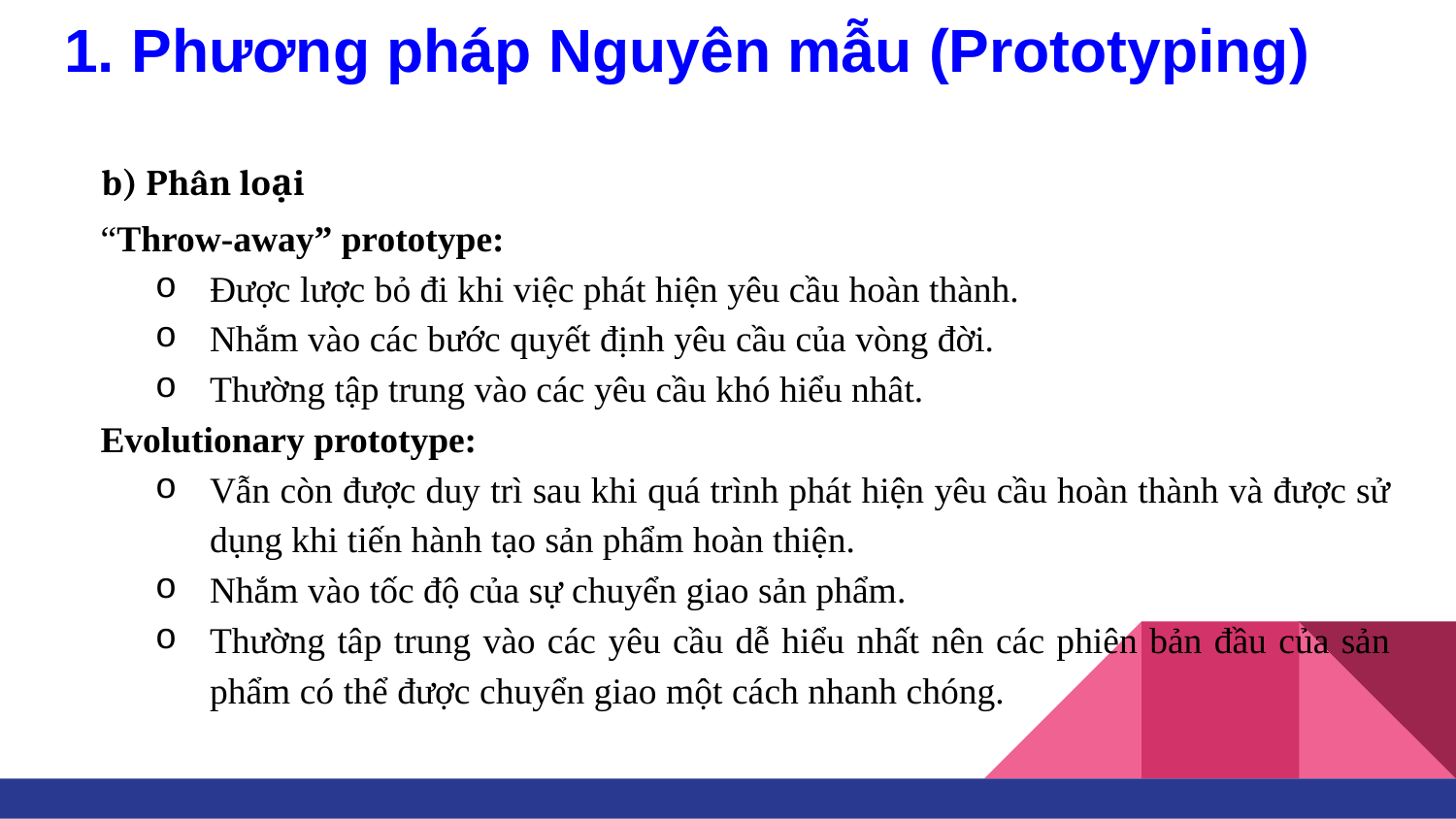

# 1. Phương pháp Nguyên mẫu (Prototyping)
b) Phân loại
“Throw-away” prototype:
Được lược bỏ đi khi việc phát hiện yêu cầu hoàn thành.
Nhắm vào các bước quyết định yêu cầu của vòng đời.
Thường tập trung vào các yêu cầu khó hiểu nhât.
Evolutionary prototype:
Vẫn còn được duy trì sau khi quá trình phát hiện yêu cầu hoàn thành và được sử dụng khi tiến hành tạo sản phẩm hoàn thiện.
Nhắm vào tốc độ của sự chuyển giao sản phẩm.
Thường tâp trung vào các yêu cầu dễ hiểu nhất nên các phiên bản đầu của sản phẩm có thể được chuyển giao một cách nhanh chóng.